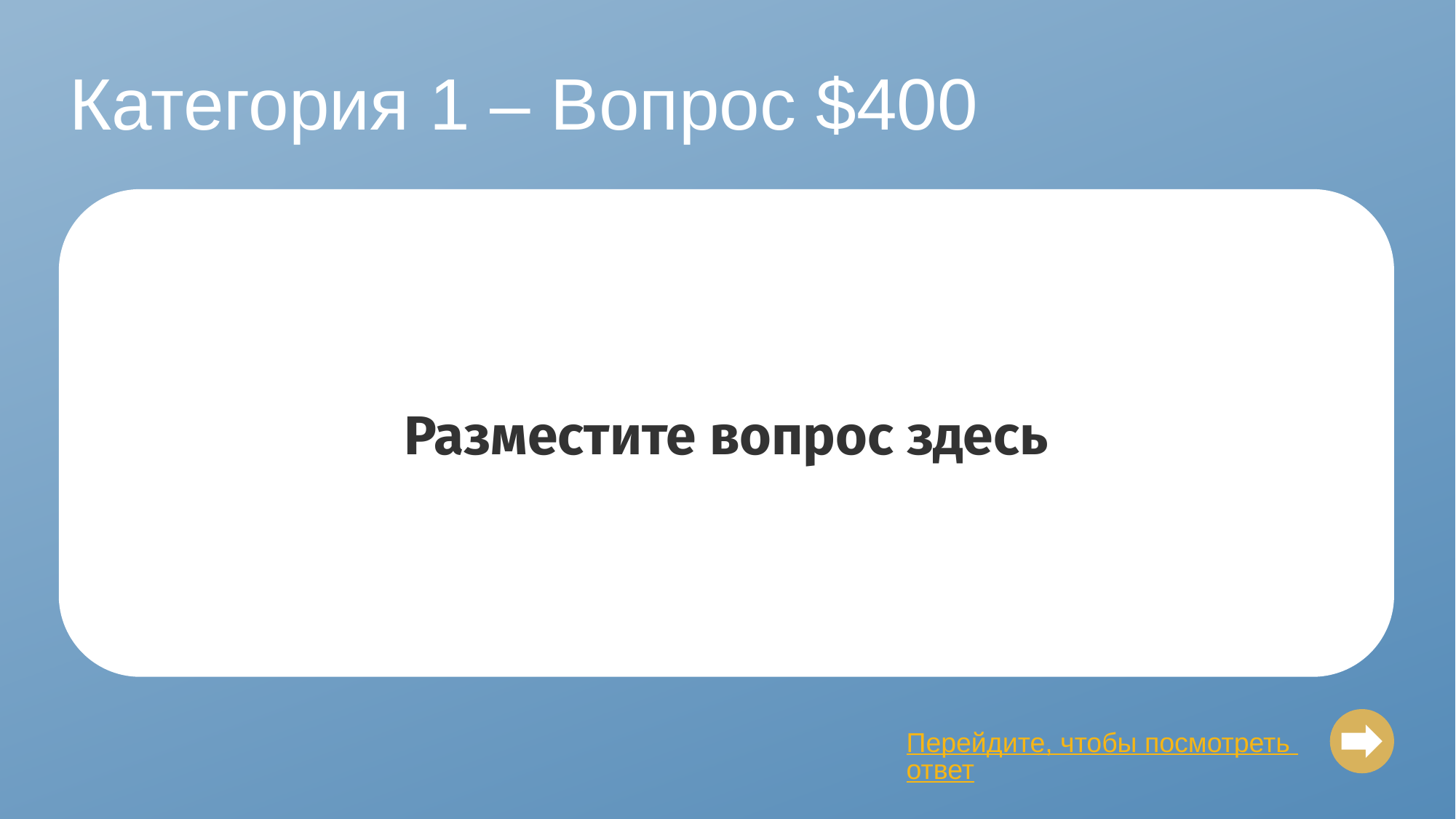

# Категория 1 – Вопрос $400
Разместите вопрос здесь

Перейдите, чтобы посмотреть ответ